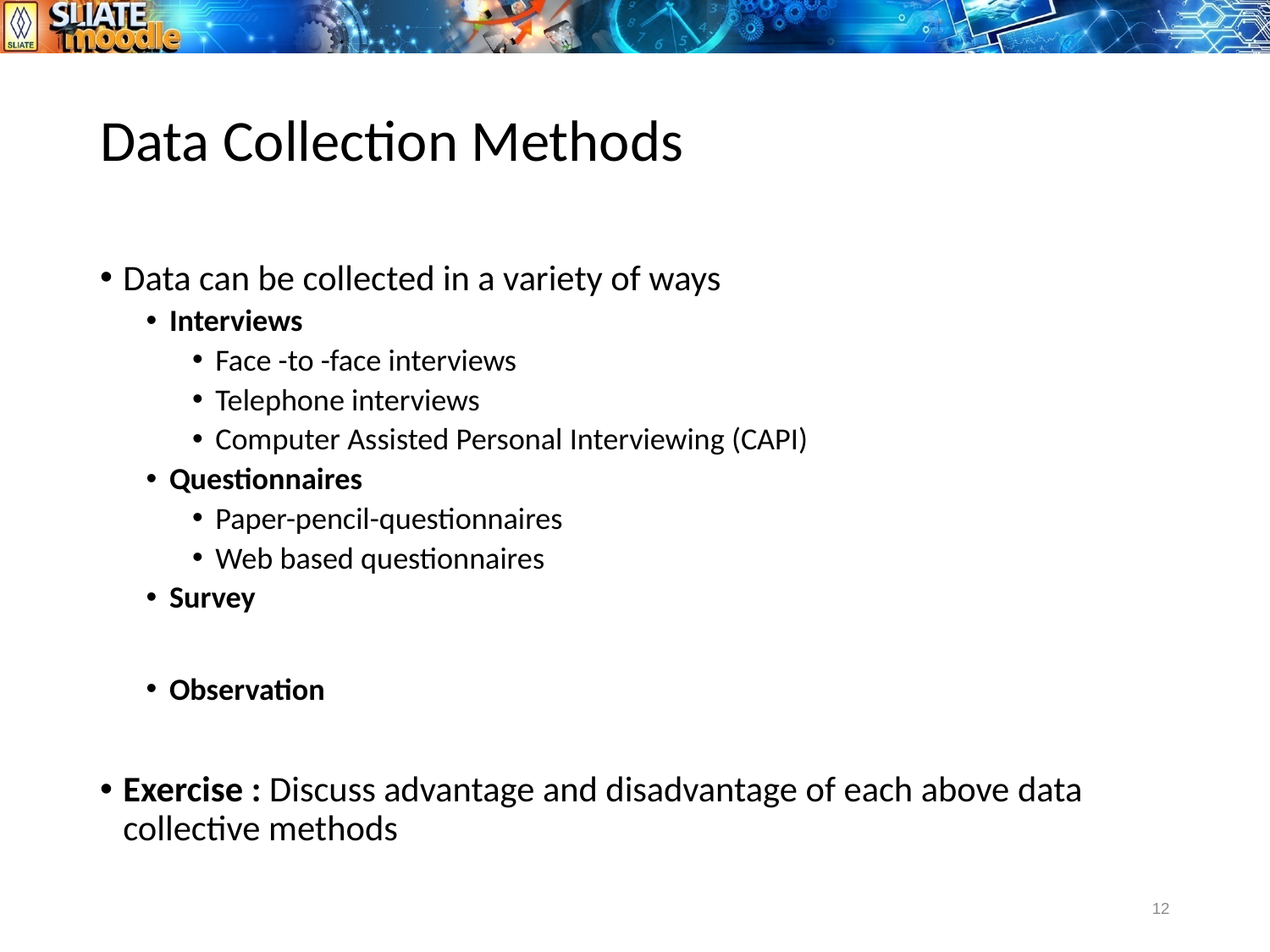

# Data Collection Methods
Data can be collected in a variety of ways
Interviews
Face -to -face interviews
Telephone interviews
Computer Assisted Personal Interviewing (CAPI)
Questionnaires
Paper-pencil-questionnaires
Web based questionnaires
Survey

Observation

Exercise : Discuss advantage and disadvantage of each above data collective methods

12